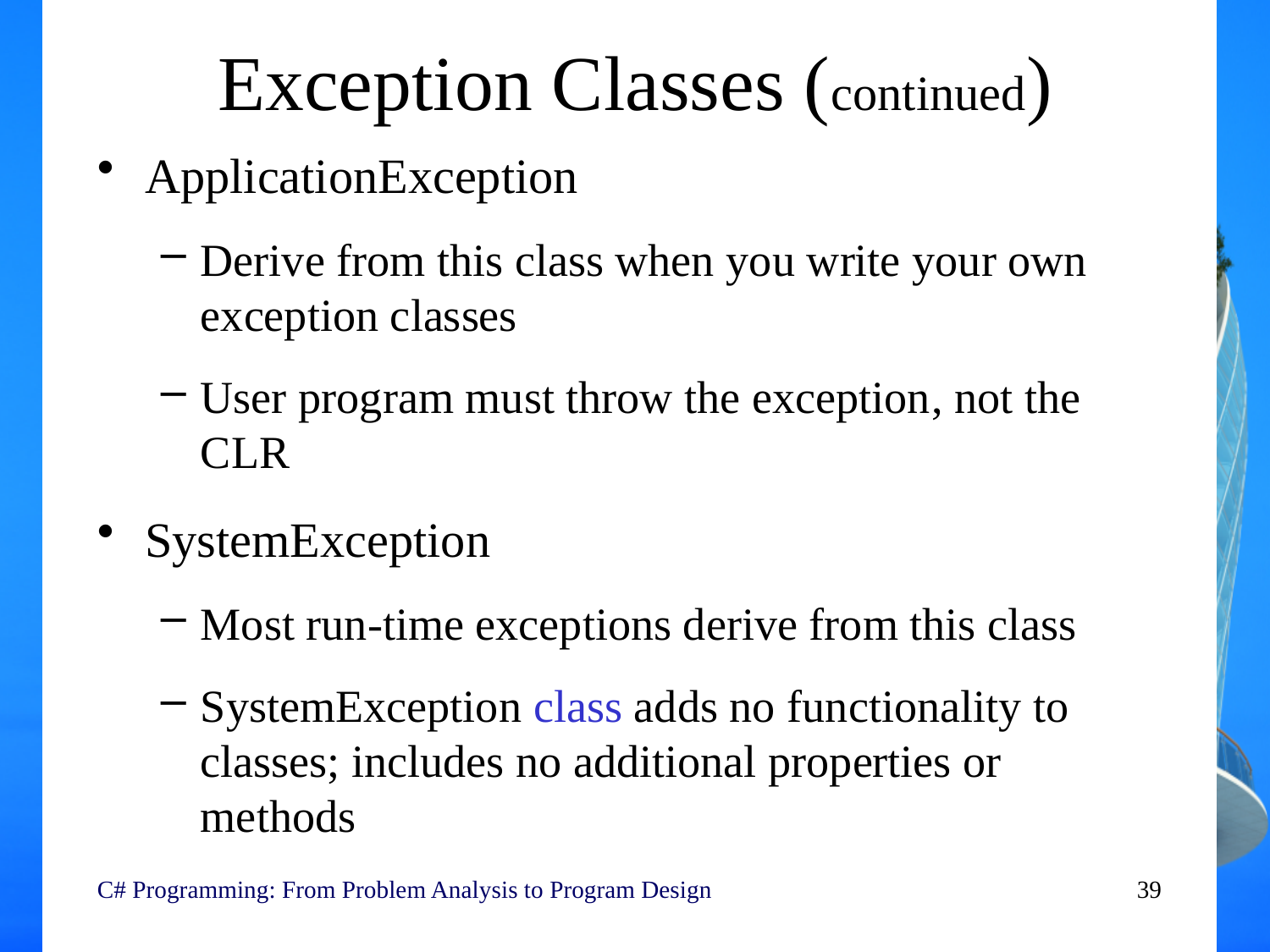

# Exception Classes (continued)
ApplicationException
Derive from this class when you write your own exception classes
User program must throw the exception, not the CLR
SystemException
Most run-time exceptions derive from this class
SystemException class adds no functionality to classes; includes no additional properties or methods
C# Programming: From Problem Analysis to Program Design

39